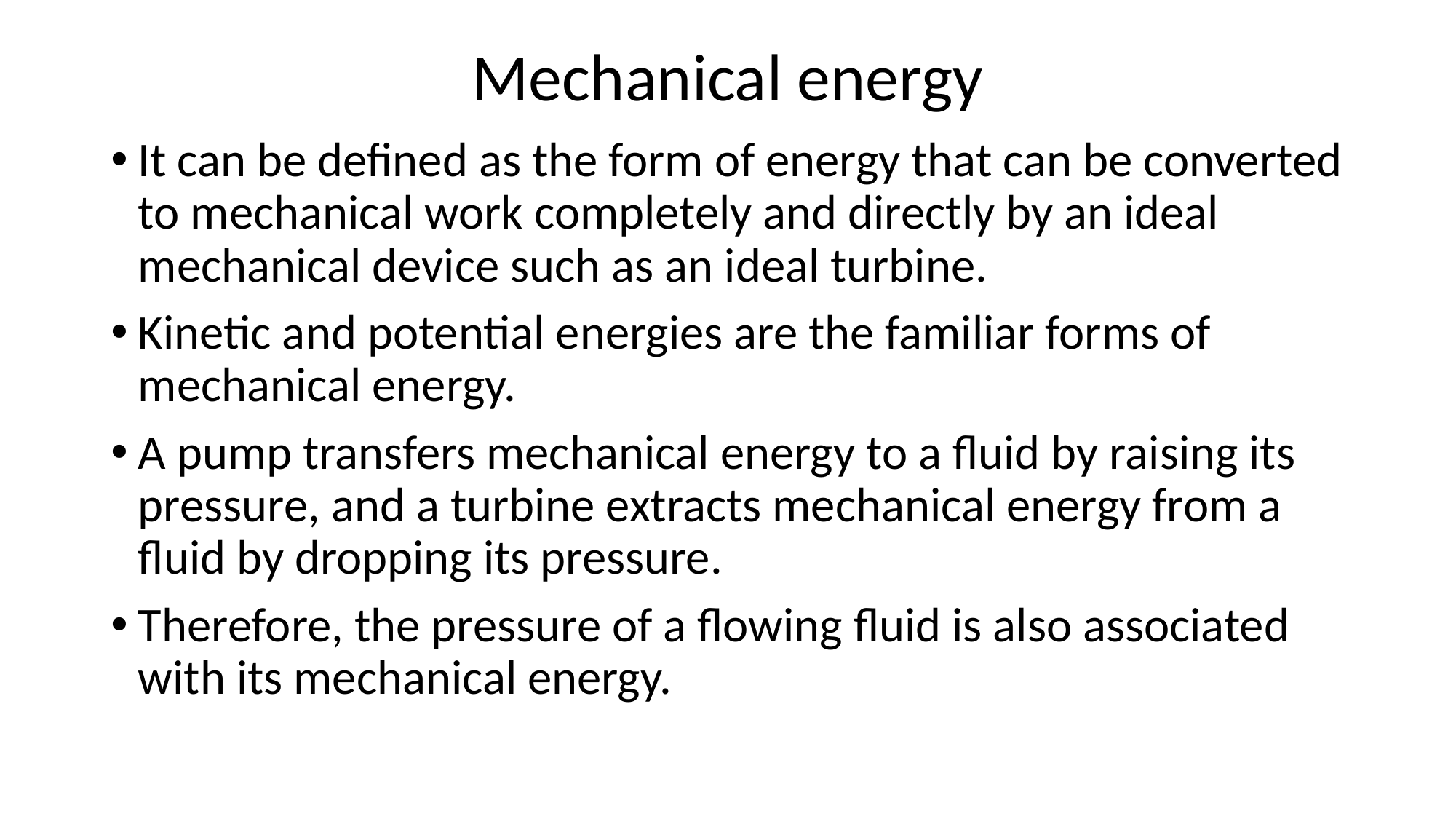

# Mechanical energy
It can be defined as the form of energy that can be converted to mechanical work completely and directly by an ideal mechanical device such as an ideal turbine.
Kinetic and potential energies are the familiar forms of mechanical energy.
A pump transfers mechanical energy to a fluid by raising its pressure, and a turbine extracts mechanical energy from a fluid by dropping its pressure.
Therefore, the pressure of a flowing fluid is also associated with its mechanical energy.